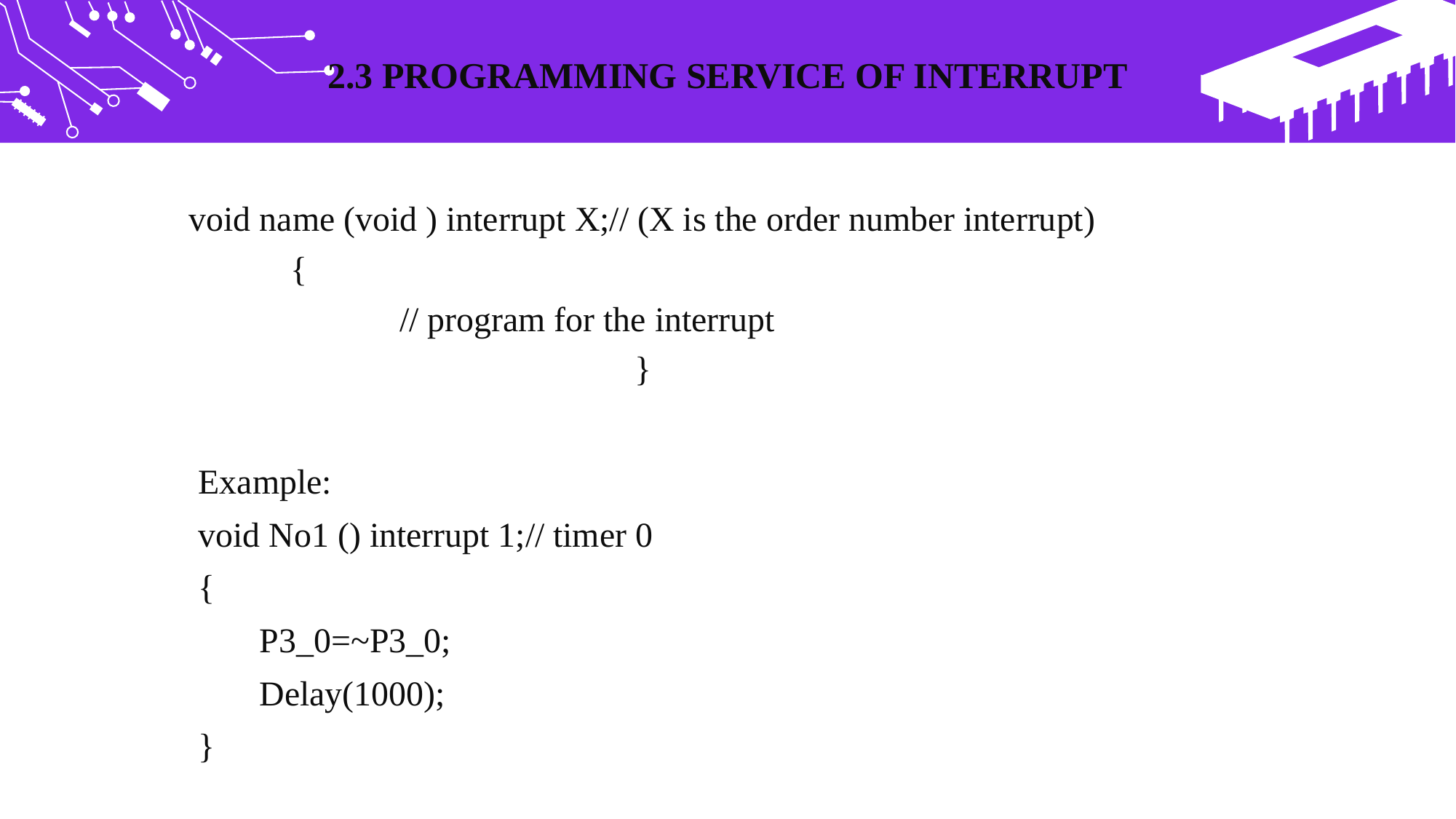

2.3 PROGRAMMING SERVICE OF INTERRUPT
void name (void ) interrupt X;// (X is the order number interrupt)
			{
				// program for the interrupt
}

		Example:
		void No1 () interrupt 1;// timer 0
		{
		       P3_0=~P3_0;
		       Delay(1000);
		}